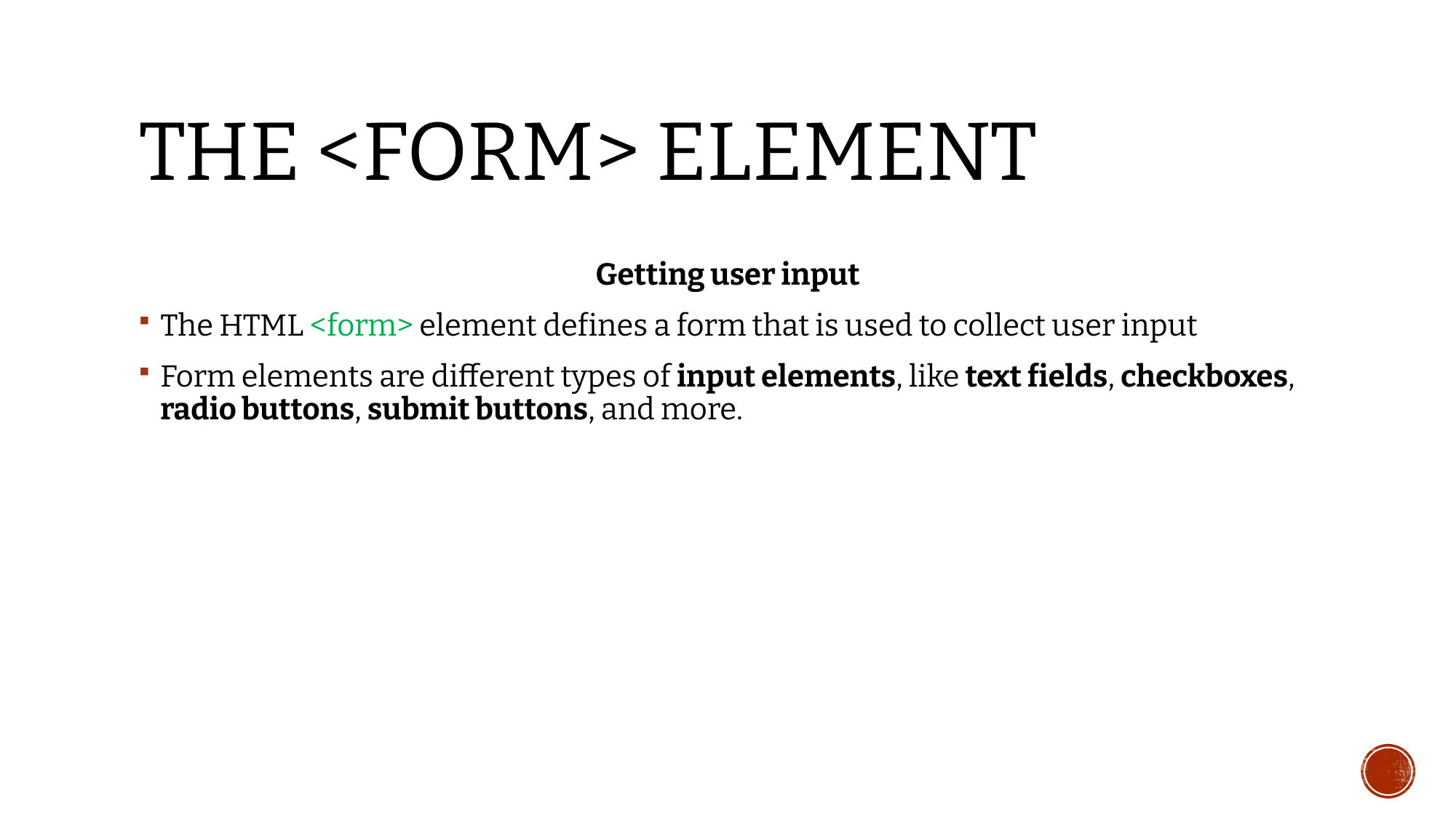

# The <form> Element
Getting user input
The HTML <form> element defines a form that is used to collect user input
Form elements are different types of input elements, like text fields, checkboxes, radio buttons, submit buttons, and more.